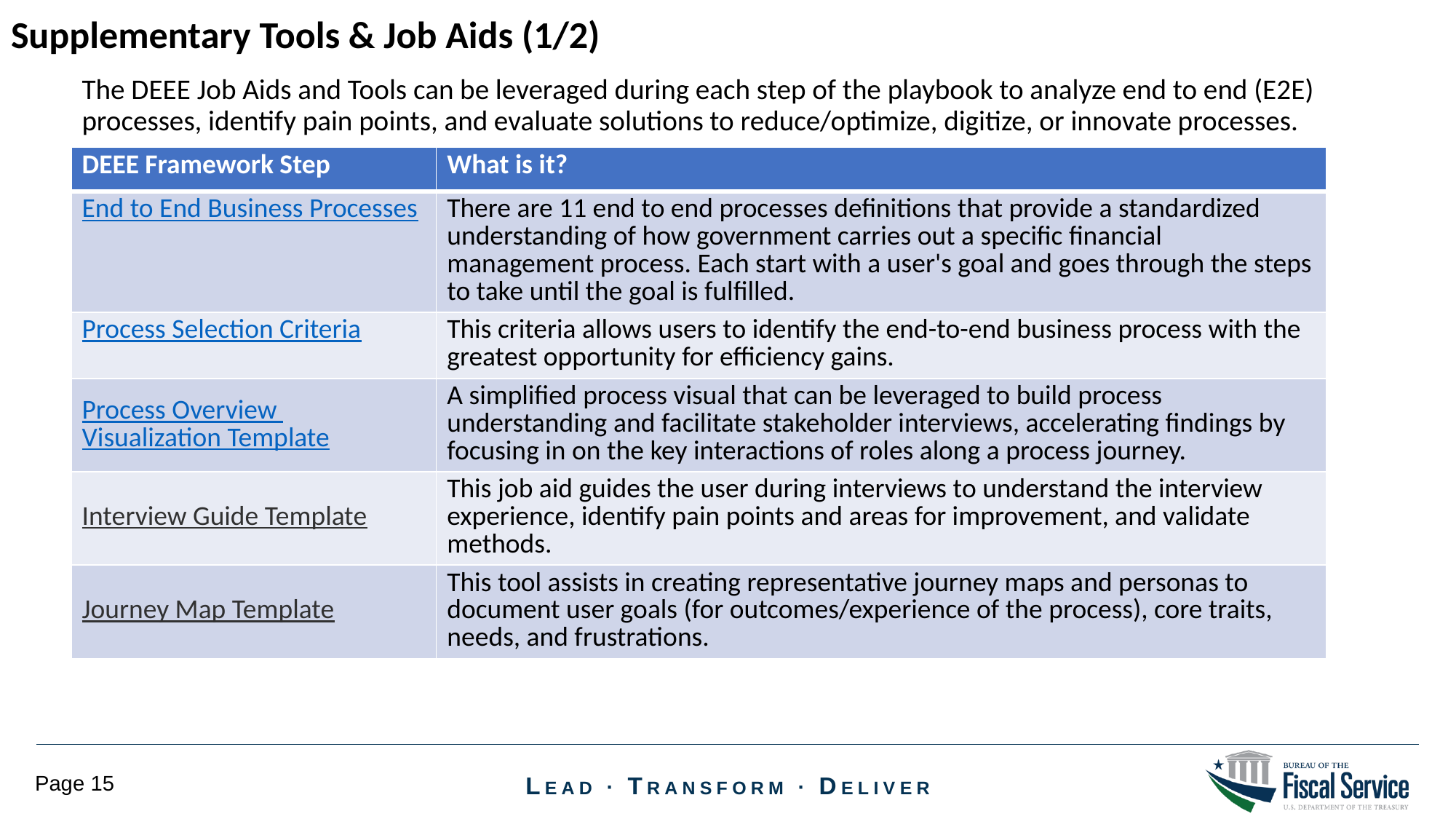

Supplementary Tools & Job Aids (1/2)
The DEEE Job Aids and Tools can be leveraged during each step of the playbook to analyze end to end (E2E) processes, identify pain points, and evaluate solutions to reduce/optimize, digitize, or innovate processes.
| DEEE Framework Step | What is it? |
| --- | --- |
| End to End Business Processes | There are 11 end to end processes definitions that provide a standardized understanding of how government carries out a specific financial management process. Each start with a user's goal and goes through the steps to take until the goal is fulfilled. |
| Process Selection Criteria | This criteria allows users to identify the end-to-end business process with the greatest opportunity for efficiency gains. |
| Process Overview Visualization Template | A simplified process visual that can be leveraged to build process understanding and facilitate stakeholder interviews, accelerating findings by focusing in on the key interactions of roles along a process journey. |
| Interview Guide Template | This job aid guides the user during interviews to understand the interview experience, identify pain points and areas for improvement, and validate methods. |
| Journey Map Template | This tool assists in creating representative journey maps and personas to document user goals (for outcomes/experience of the process), core traits, needs, and frustrations. |